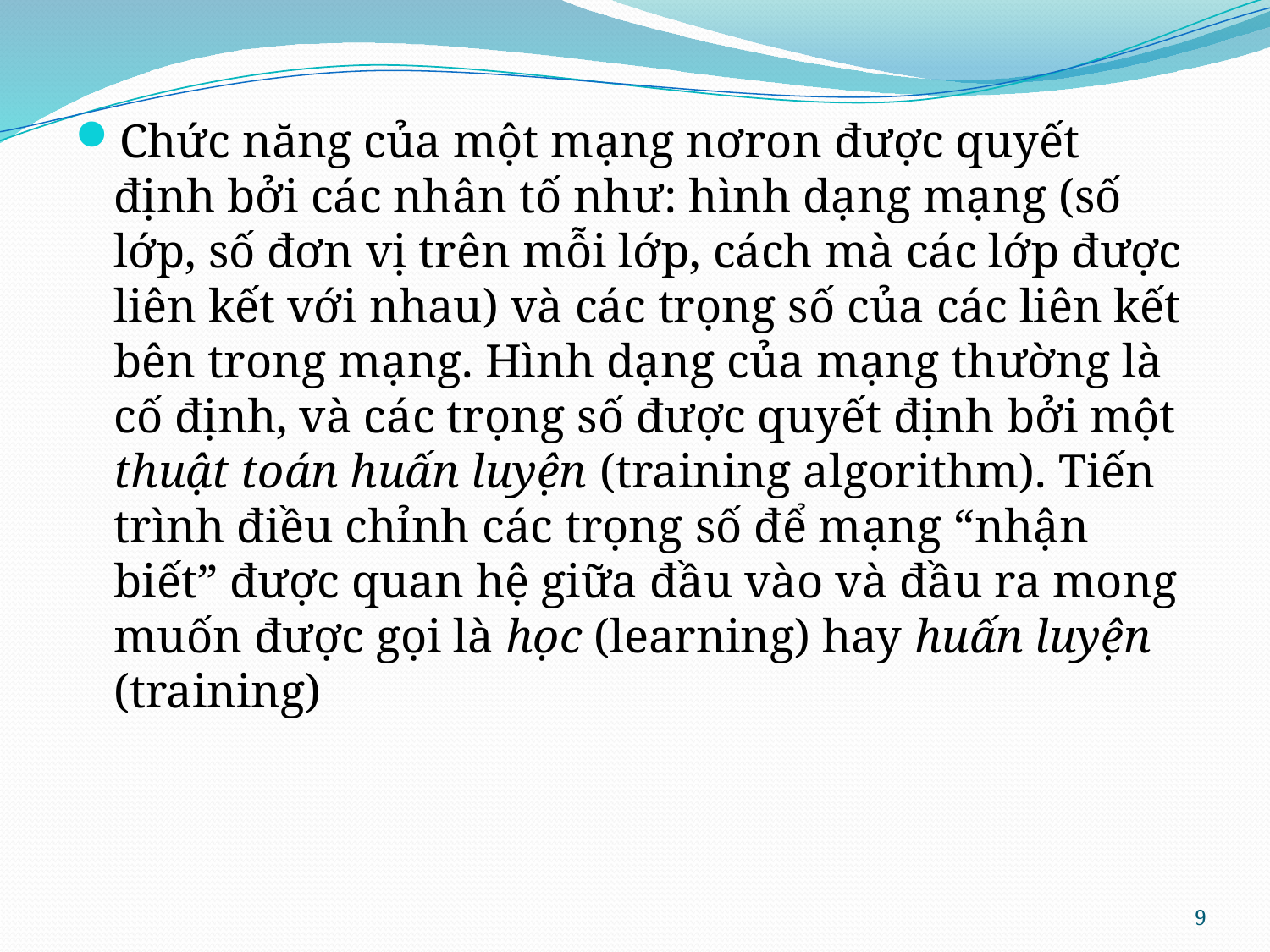

Chức năng của một mạng nơron được quyết định bởi các nhân tố như: hình dạng mạng (số lớp, số đơn vị trên mỗi lớp, cách mà các lớp được liên kết với nhau) và các trọng số của các liên kết bên trong mạng. Hình dạng của mạng thường là cố định, và các trọng số được quyết định bởi một thuật toán huấn luyện (training algorithm). Tiến trình điều chỉnh các trọng số để mạng “nhận biết” được quan hệ giữa đầu vào và đầu ra mong muốn được gọi là học (learning) hay huấn luyện (training)
9